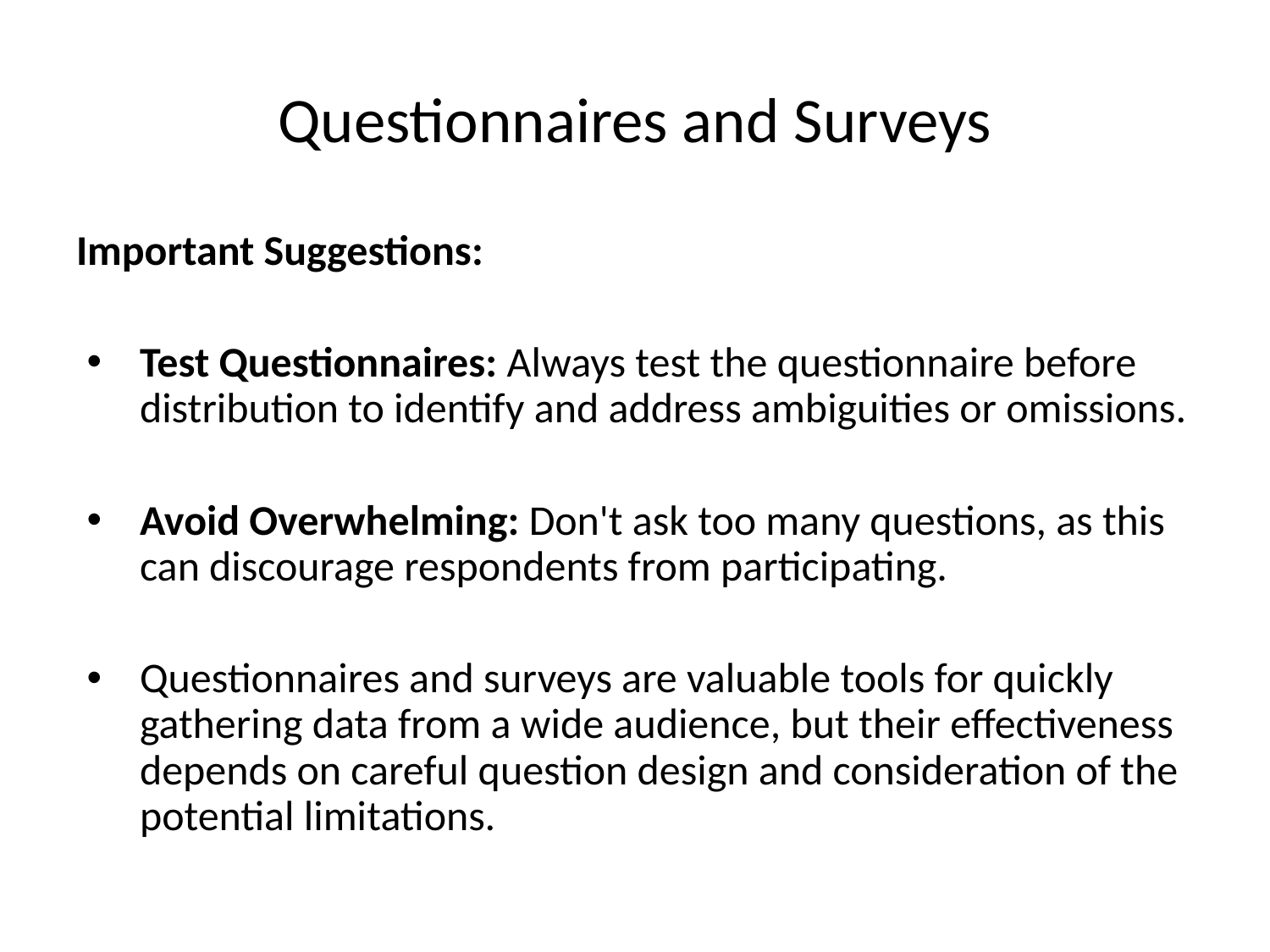

# Questionnaires and Surveys
Important Suggestions:

Test Questionnaires: Always test the questionnaire before distribution to identify and address ambiguities or omissions.

Avoid Overwhelming: Don't ask too many questions, as this can discourage respondents from participating.

Questionnaires and surveys are valuable tools for quickly gathering data from a wide audience, but their effectiveness depends on careful question design and consideration of the potential limitations.